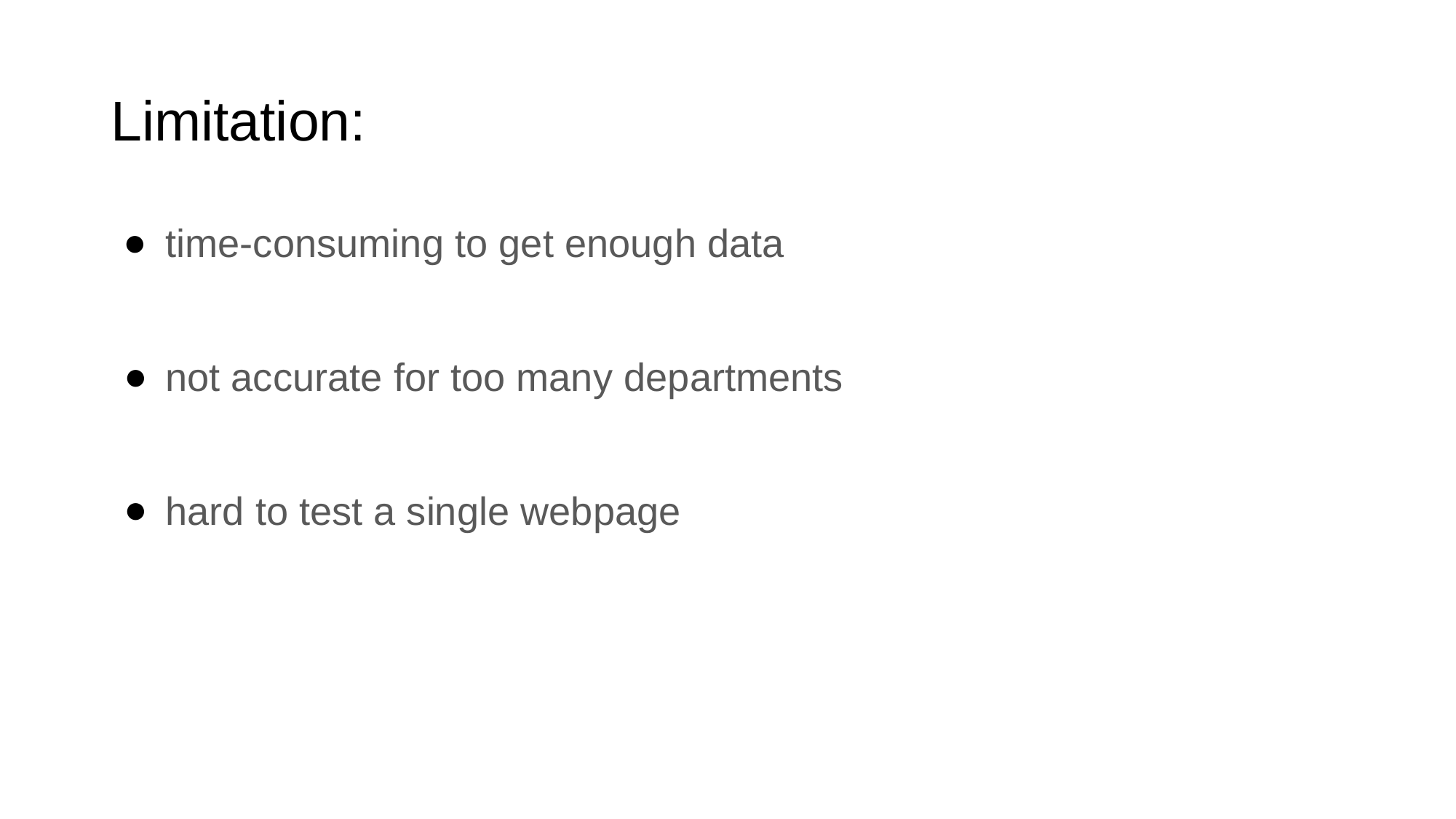

# Limitation:
time-consuming to get enough data

not accurate for too many departments

hard to test a single webpage